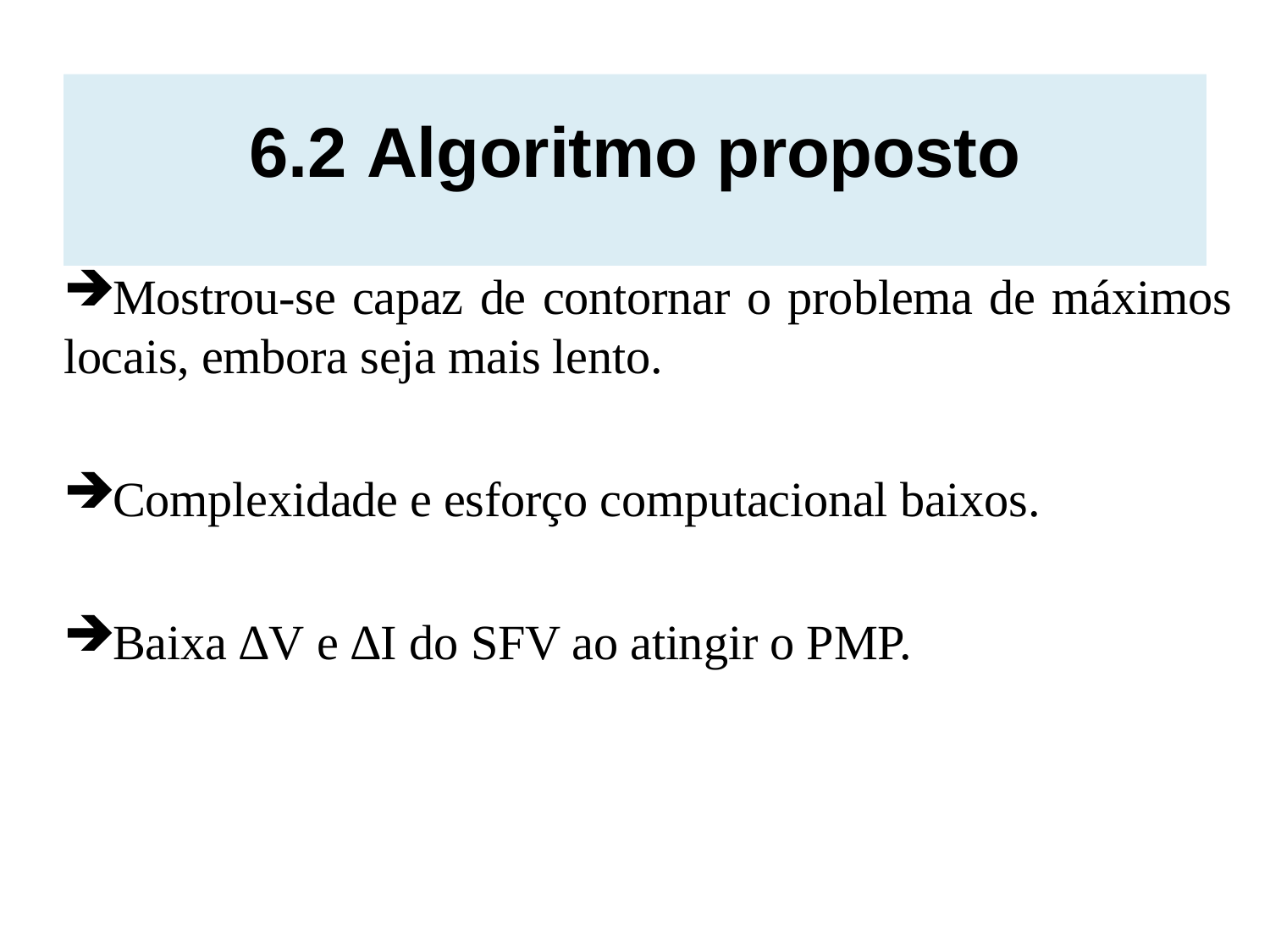

# 6.2 Algoritmo proposto
Mostrou-se capaz de contornar o problema de máximos locais, embora seja mais lento.

Complexidade e esforço computacional baixos.

Baixa ∆V e ∆I do SFV ao atingir o PMP.

28